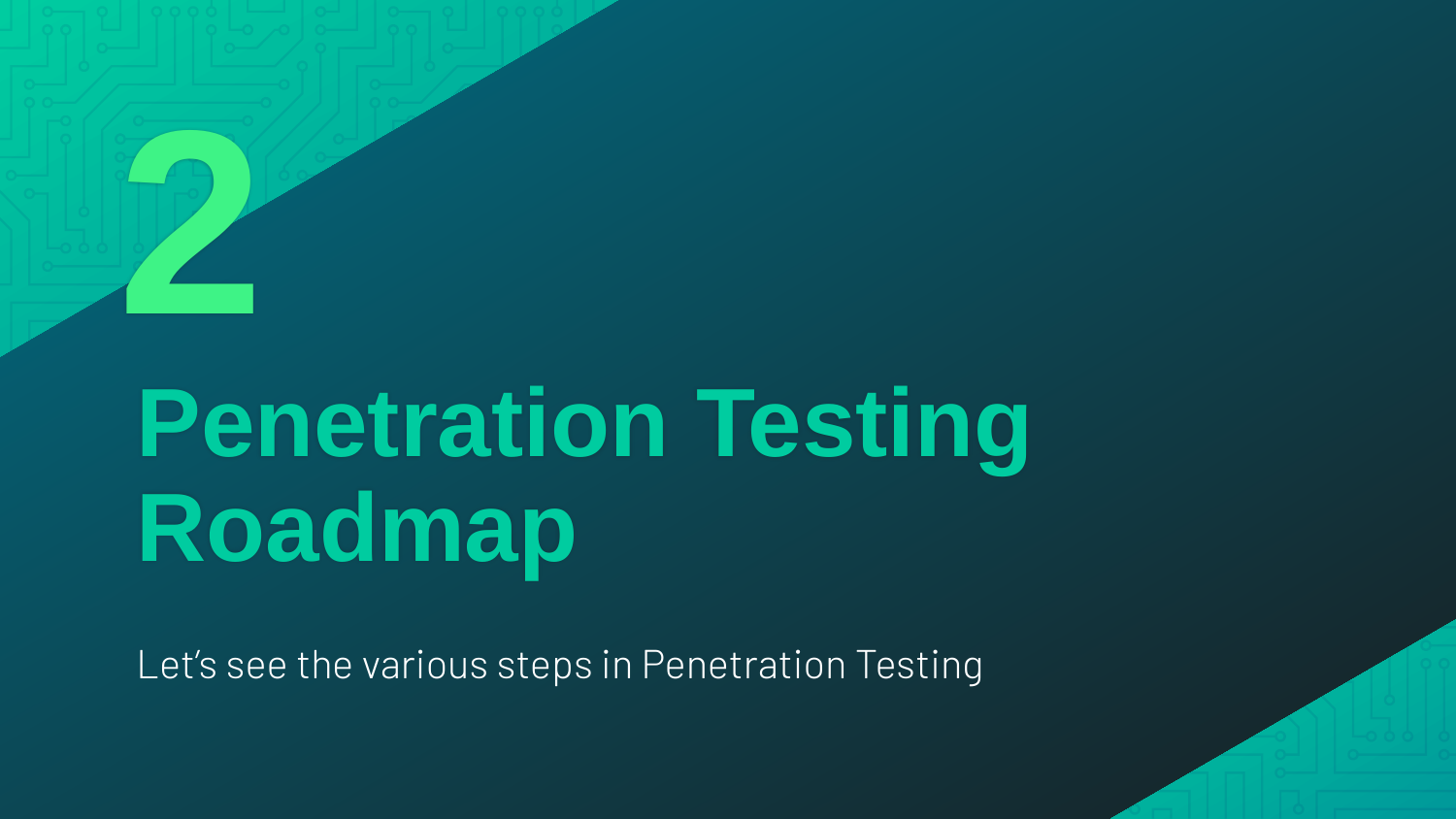

2
# Penetration Testing
Roadmap
Let’s see the various steps in Penetration Testing